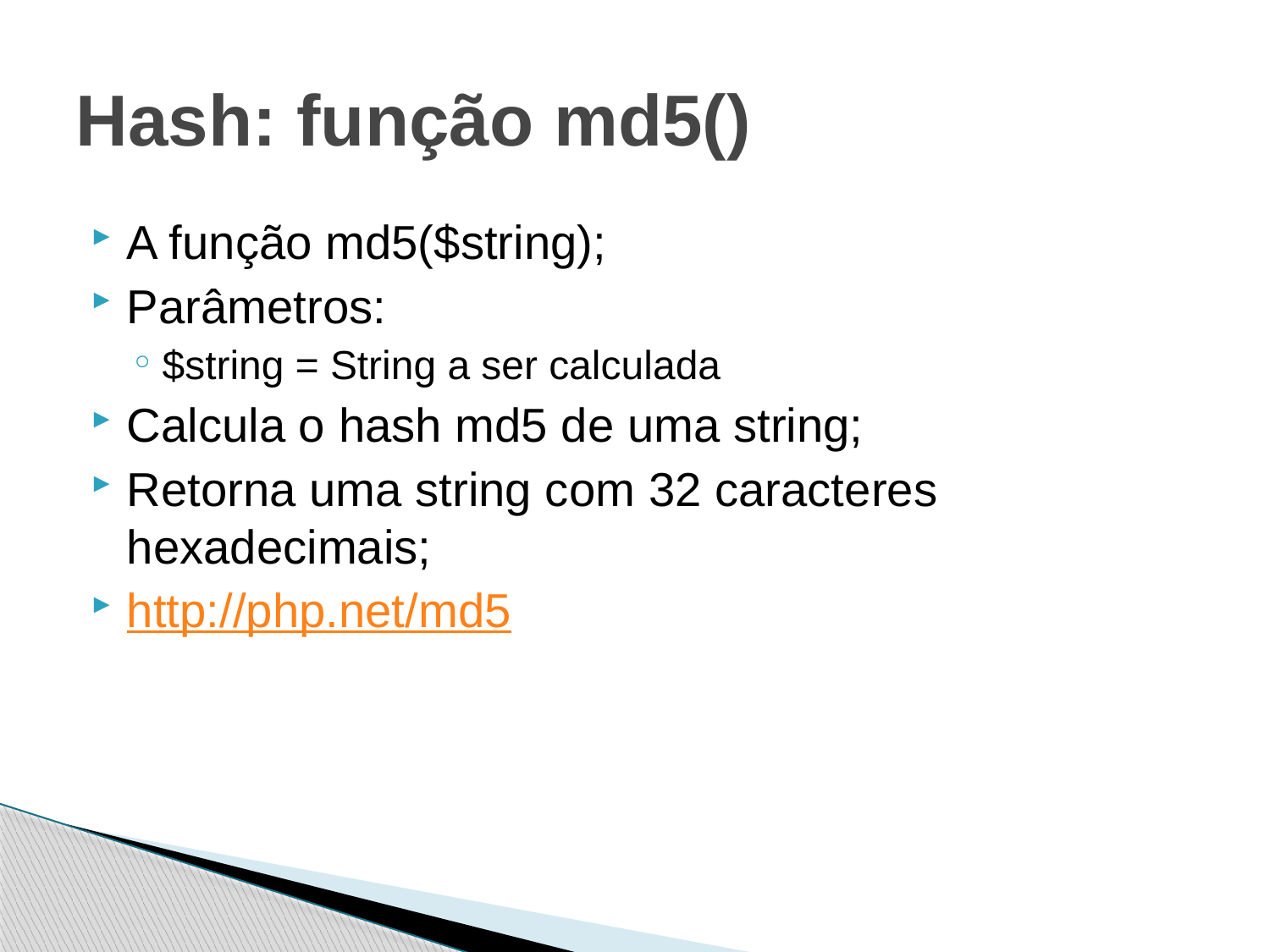

# Hash: função md5()
A função md5($string);
Parâmetros:
$string = String a ser calculada
Calcula o hash md5 de uma string;
Retorna uma string com 32 caracteres hexadecimais;
http://php.net/md5